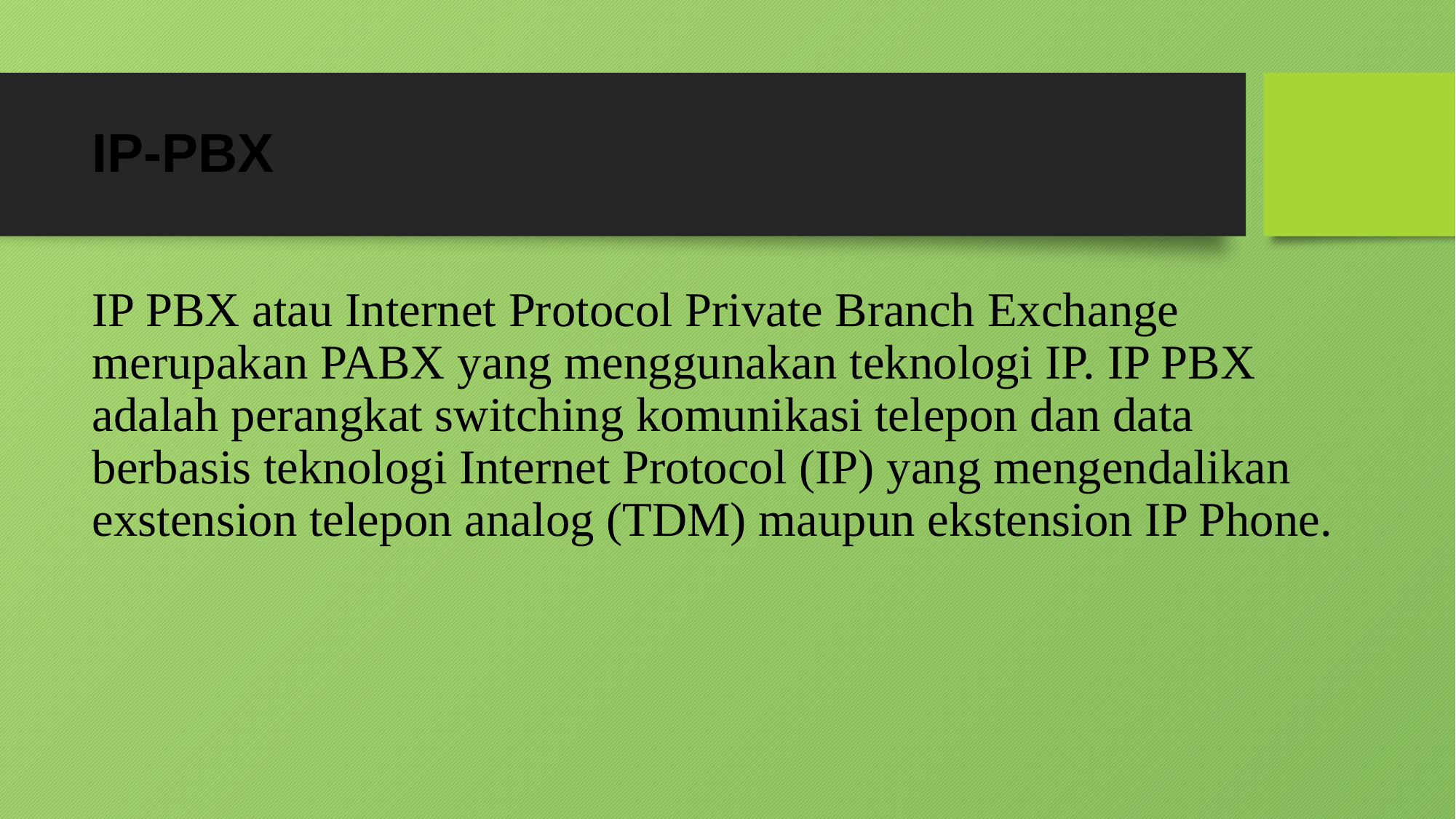

# IP-PBX
IP PBX atau Internet Protocol Private Branch Exchange merupakan PABX yang menggunakan teknologi IP. IP PBX adalah perangkat switching komunikasi telepon dan data berbasis teknologi Internet Protocol (IP) yang mengendalikan exstension telepon analog (TDM) maupun ekstension IP Phone.